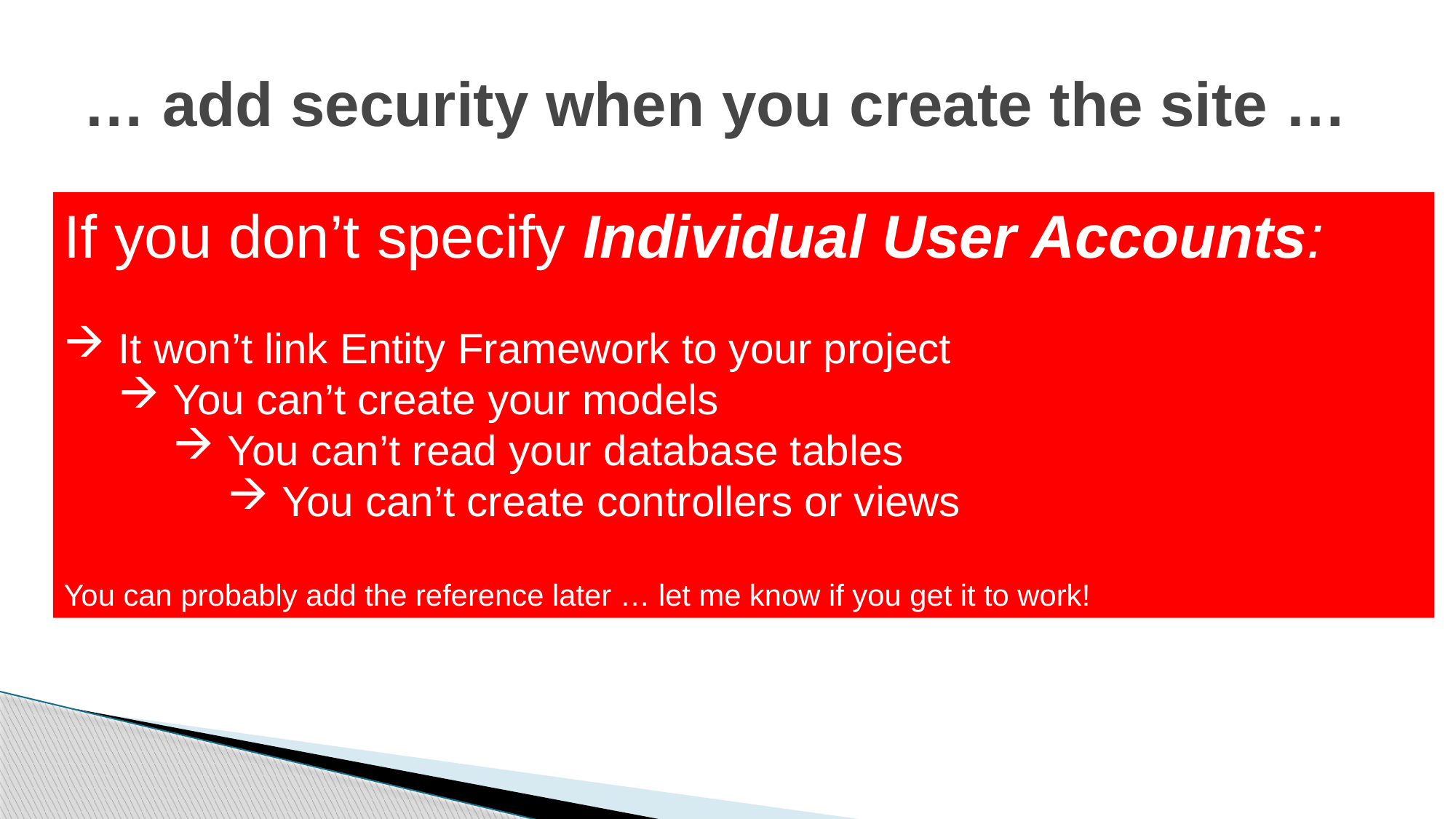

# … add security when you create the site …
If you don’t specify Individual User Accounts:

It won’t link Entity Framework to your project
You can’t create your models
You can’t read your database tables
You can’t create controllers or views

You can probably add the reference later … let me know if you get it to work!